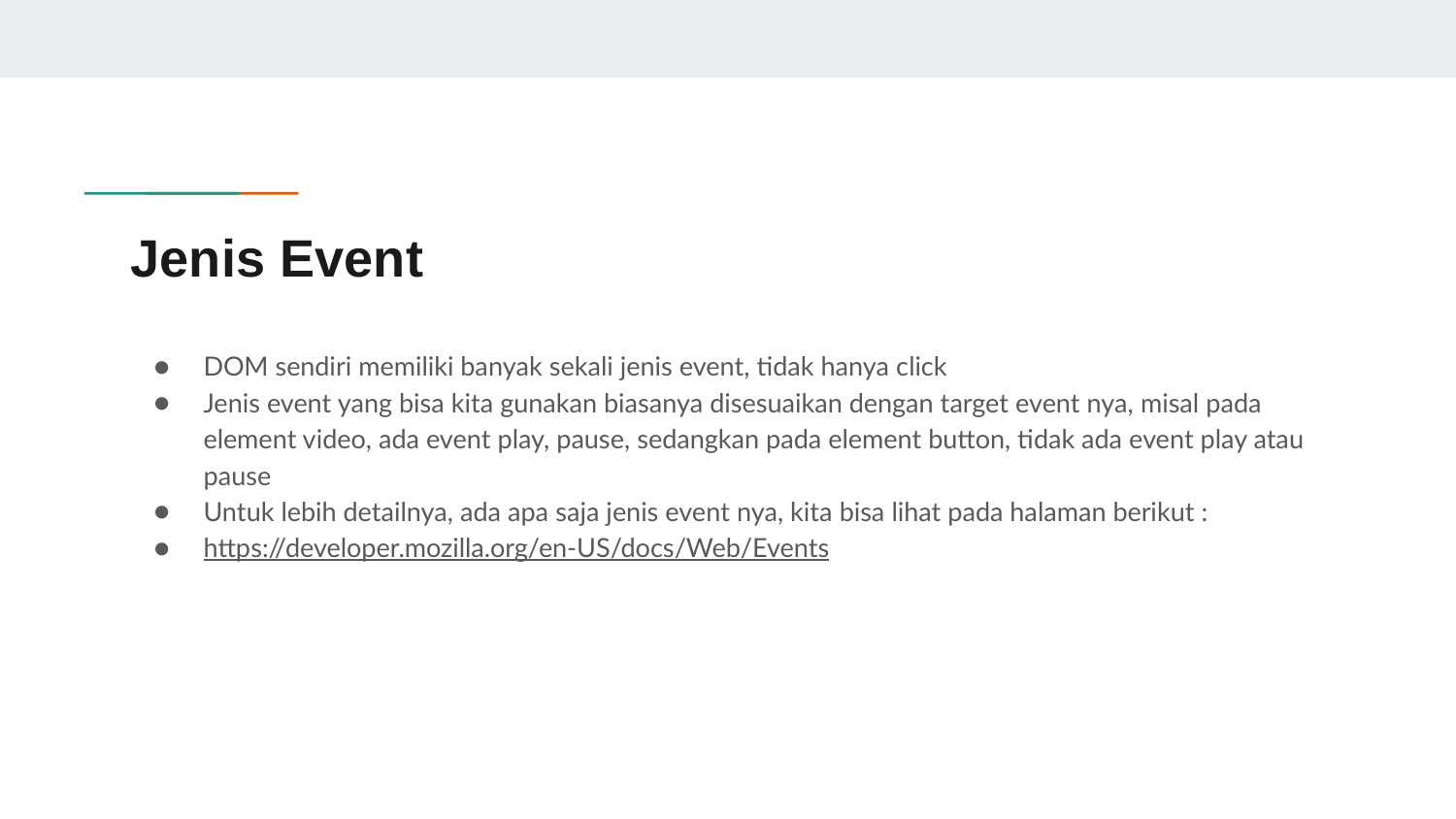

# Jenis Event
DOM sendiri memiliki banyak sekali jenis event, tidak hanya click
Jenis event yang bisa kita gunakan biasanya disesuaikan dengan target event nya, misal pada element video, ada event play, pause, sedangkan pada element button, tidak ada event play atau pause
Untuk lebih detailnya, ada apa saja jenis event nya, kita bisa lihat pada halaman berikut :
https://developer.mozilla.org/en-US/docs/Web/Events